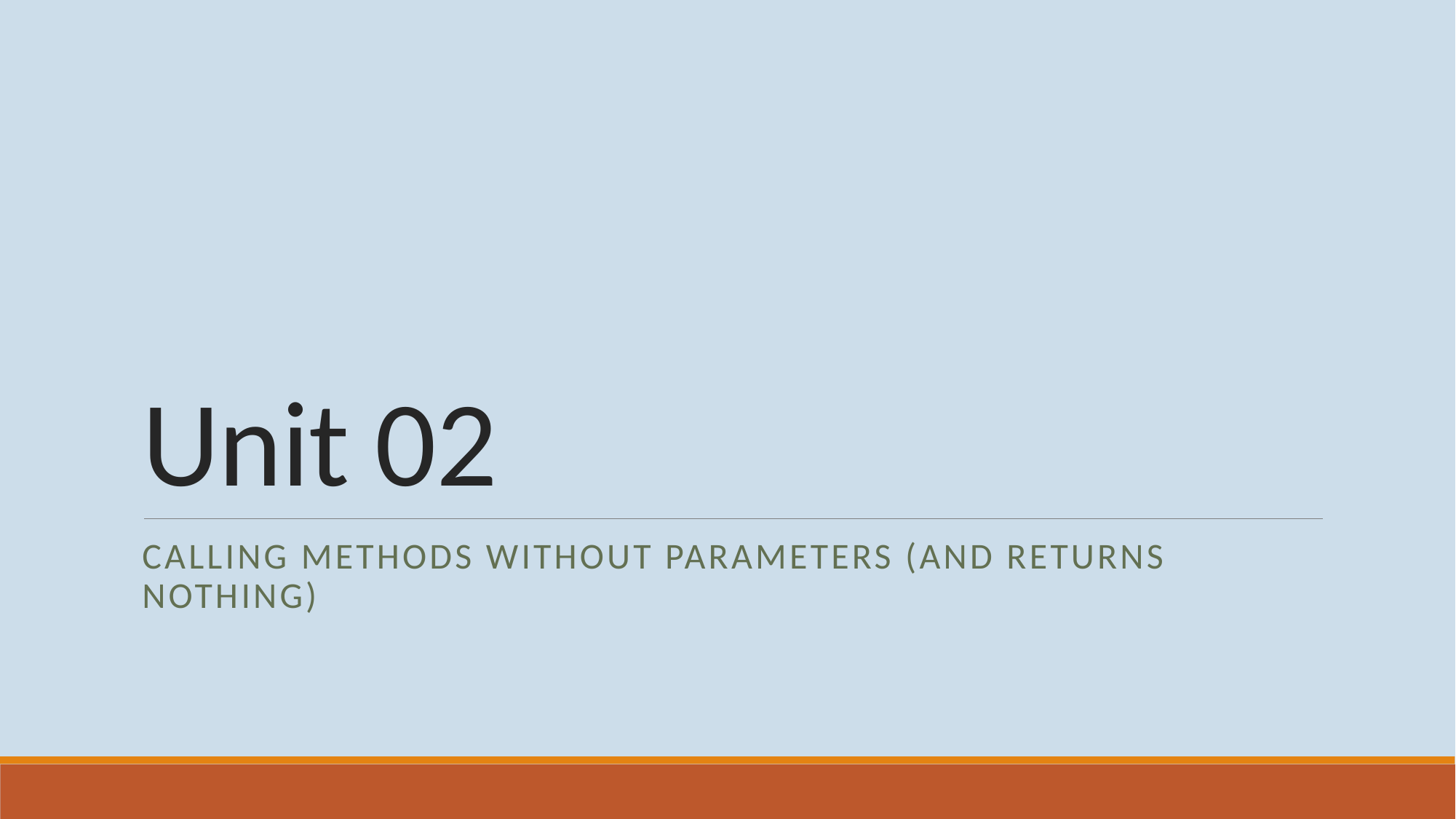

# Unit 02
Calling Methods Without Parameters (and returns nothing)